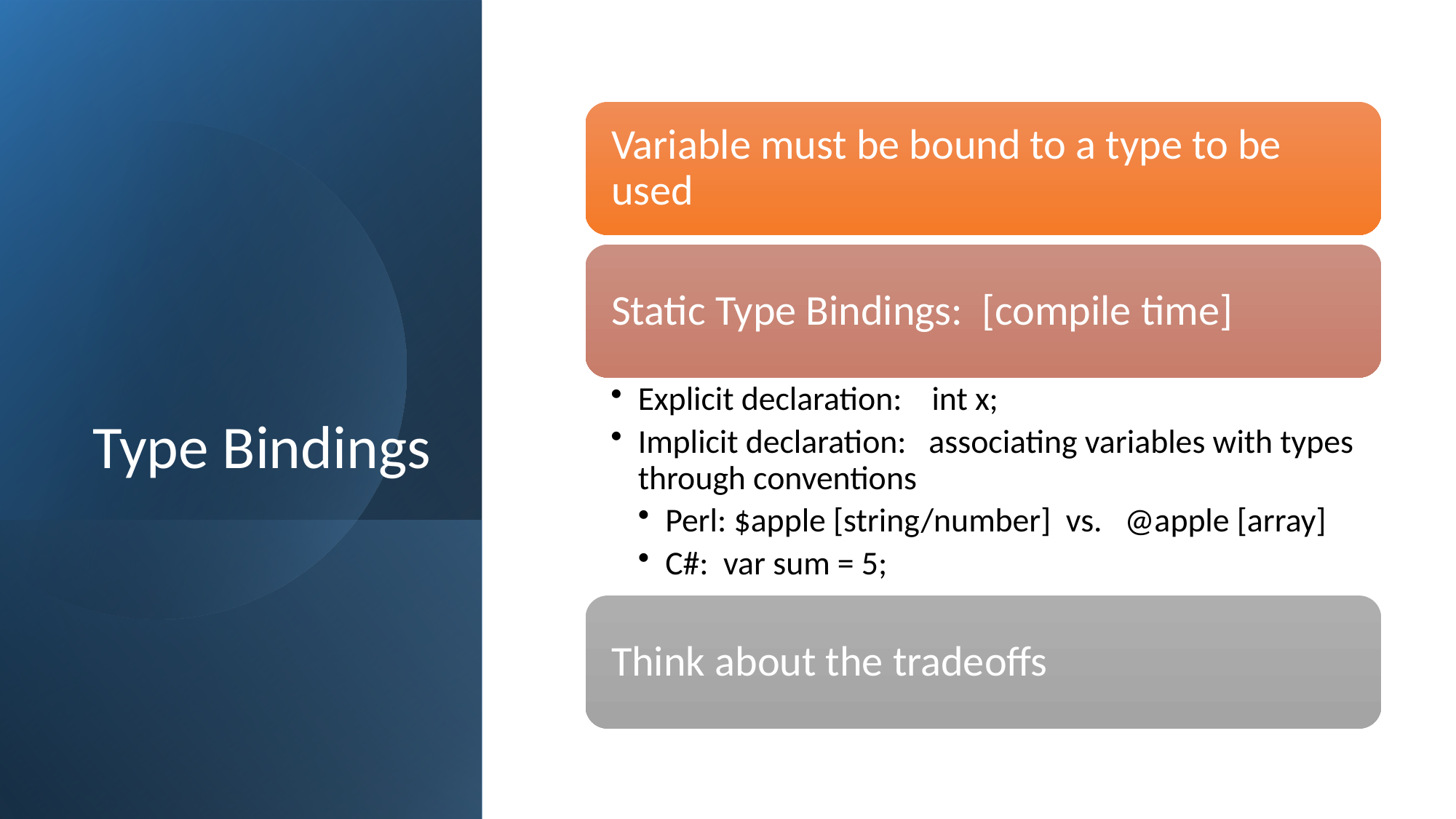

Variable must be bound to a type to be used
Static Type Bindings:  [compile time]
Explicit declaration:    int x;
Implicit declaration:   associating variables with types through conventions
Perl: $apple [string/number]  vs.   @apple [array]
C#:  var sum = 5;
Think about the tradeoffs

# Type Bindings